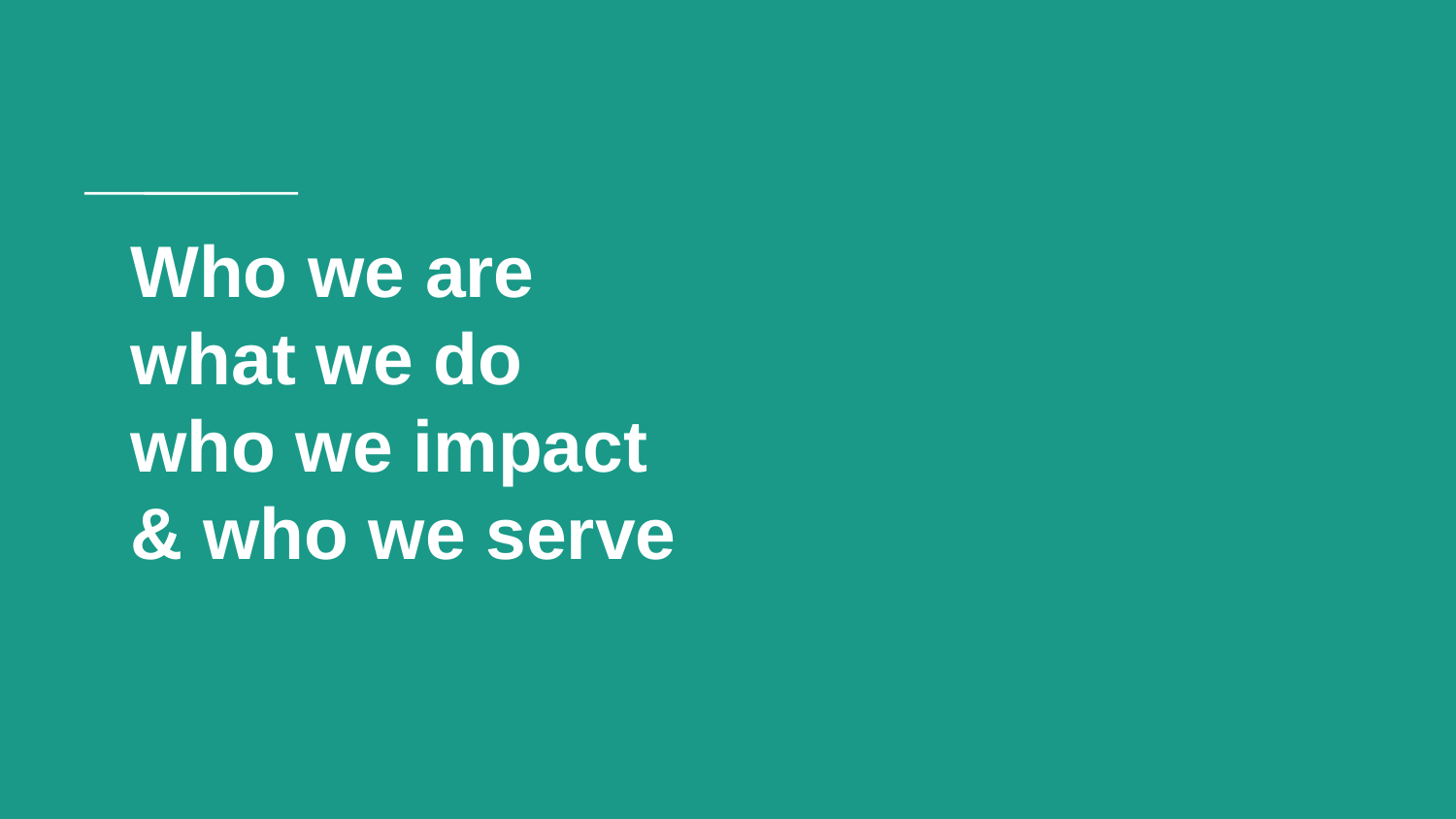

# Who we are
what we do
who we impact
& who we serve